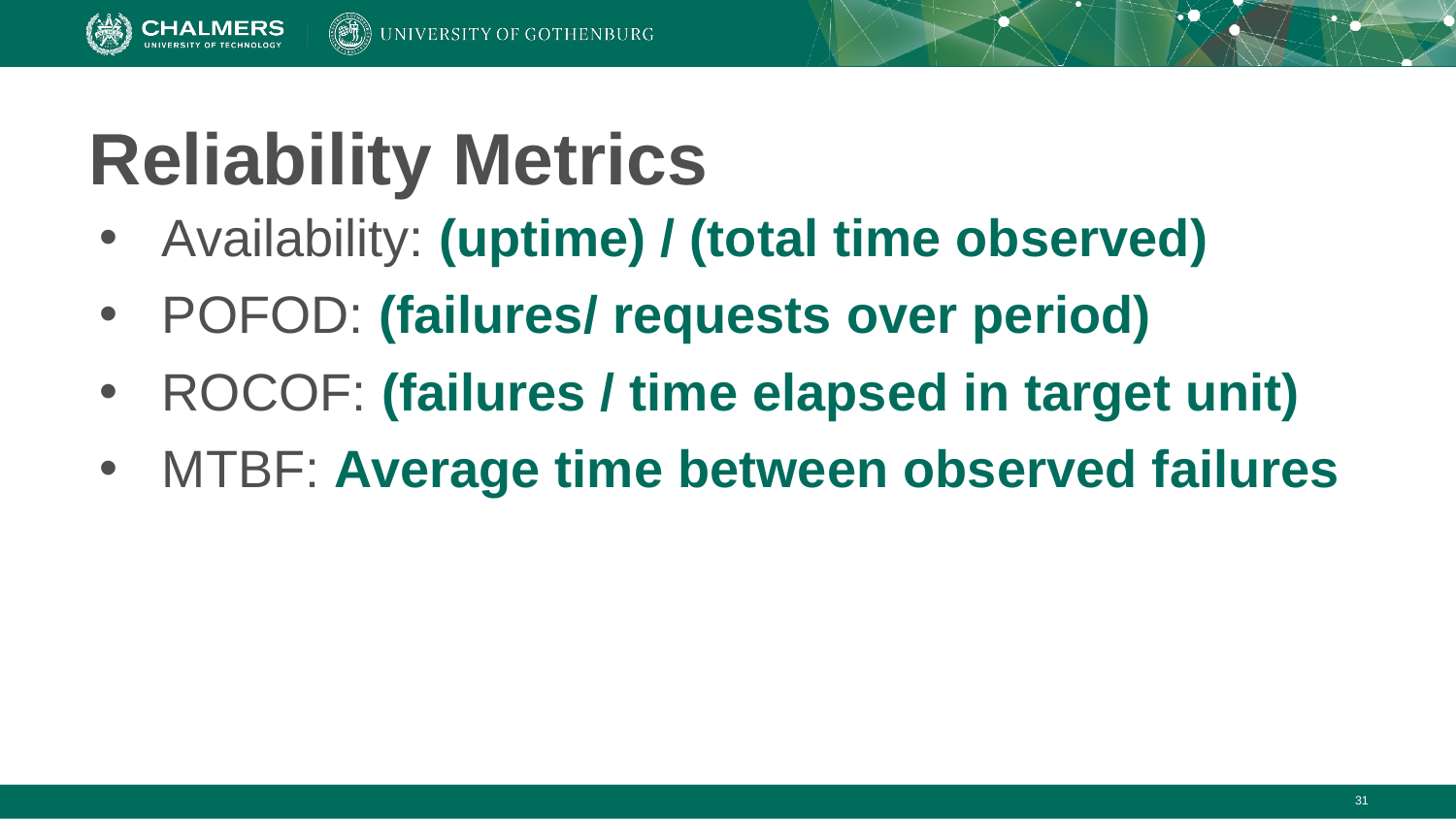

# Reliability Metrics
Availability: (uptime) / (total time observed)
POFOD: (failures/ requests over period)
ROCOF: (failures / time elapsed in target unit)
MTBF: Average time between observed failures
31